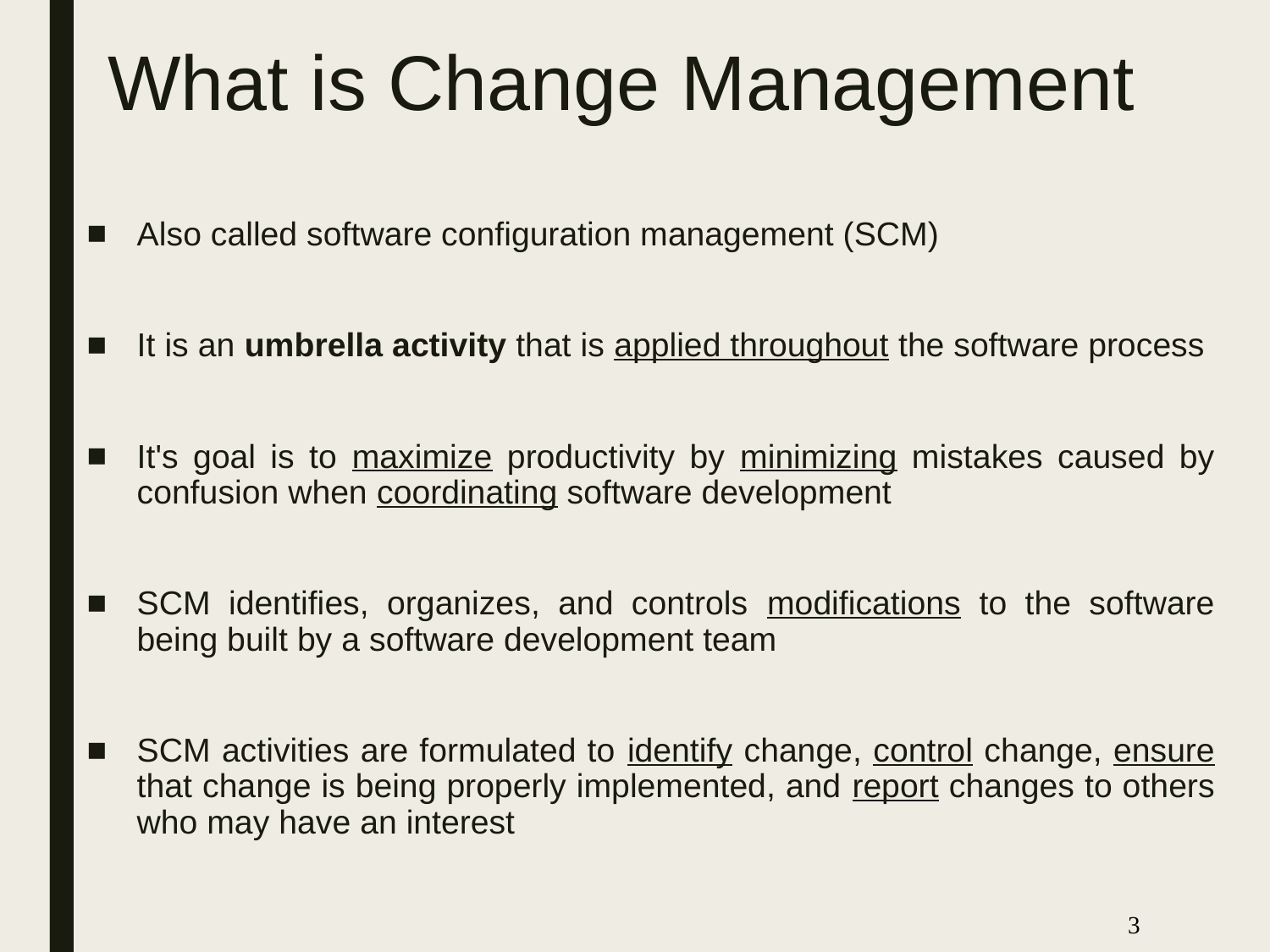

# What is Change Management
Also called software configuration management (SCM)

It is an umbrella activity that is applied throughout the software process

It's goal is to maximize productivity by minimizing mistakes caused by confusion when coordinating software development

SCM identifies, organizes, and controls modifications to the software being built by a software development team

SCM activities are formulated to identify change, control change, ensure that change is being properly implemented, and report changes to others who may have an interest
3